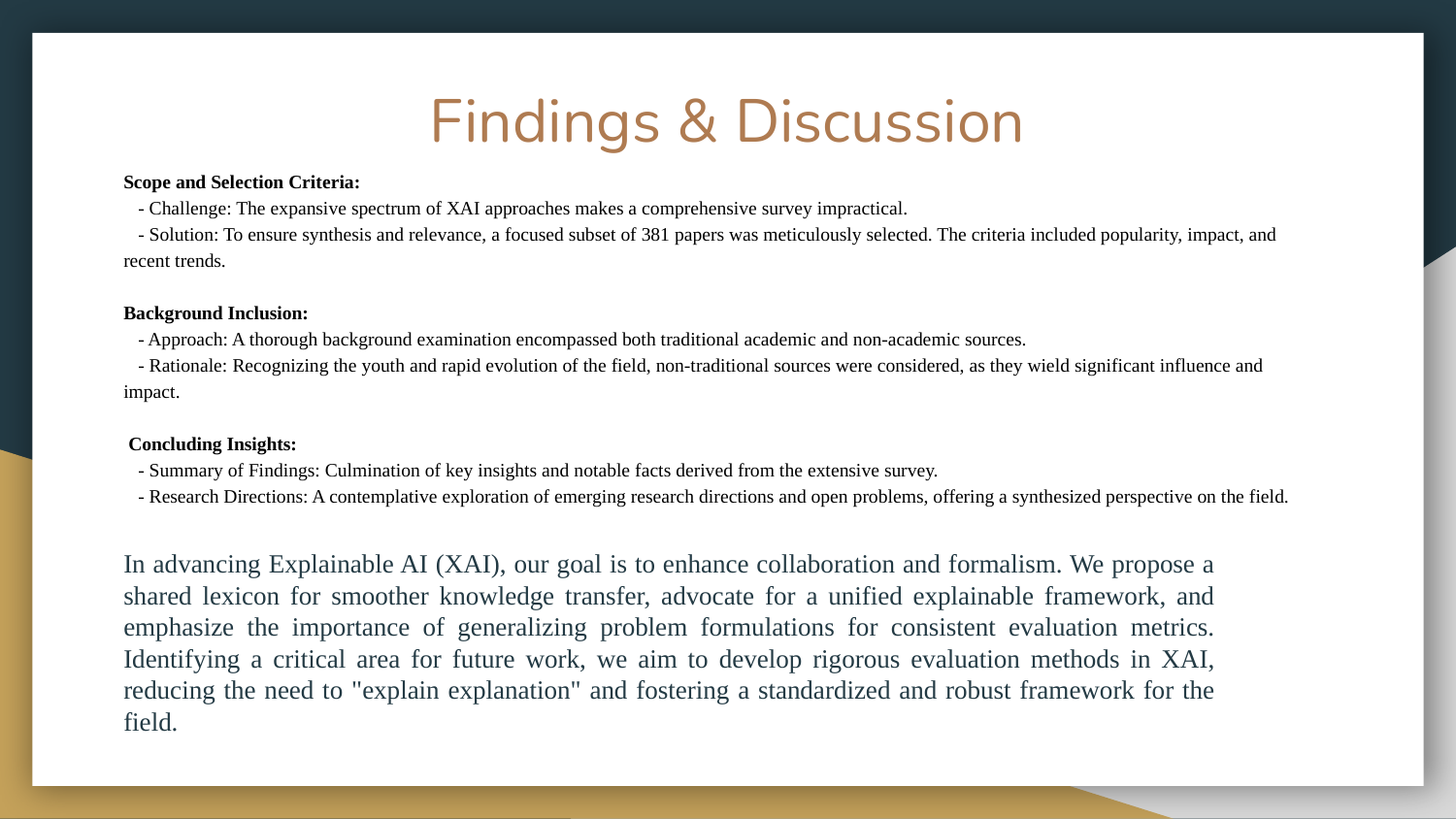

# Findings & Discussion
Scope and Selection Criteria:
   - Challenge: The expansive spectrum of XAI approaches makes a comprehensive survey impractical.
   - Solution: To ensure synthesis and relevance, a focused subset of 381 papers was meticulously selected. The criteria included popularity, impact, and recent trends.

Background Inclusion:
   - Approach: A thorough background examination encompassed both traditional academic and non-academic sources.
   - Rationale: Recognizing the youth and rapid evolution of the field, non-traditional sources were considered, as they wield significant influence and impact.

 Concluding Insights:
   - Summary of Findings: Culmination of key insights and notable facts derived from the extensive survey.
   - Research Directions: A contemplative exploration of emerging research directions and open problems, offering a synthesized perspective on the field.
In advancing Explainable AI (XAI), our goal is to enhance collaboration and formalism. We propose a shared lexicon for smoother knowledge transfer, advocate for a unified explainable framework, and emphasize the importance of generalizing problem formulations for consistent evaluation metrics. Identifying a critical area for future work, we aim to develop rigorous evaluation methods in XAI, reducing the need to "explain explanation" and fostering a standardized and robust framework for the field.